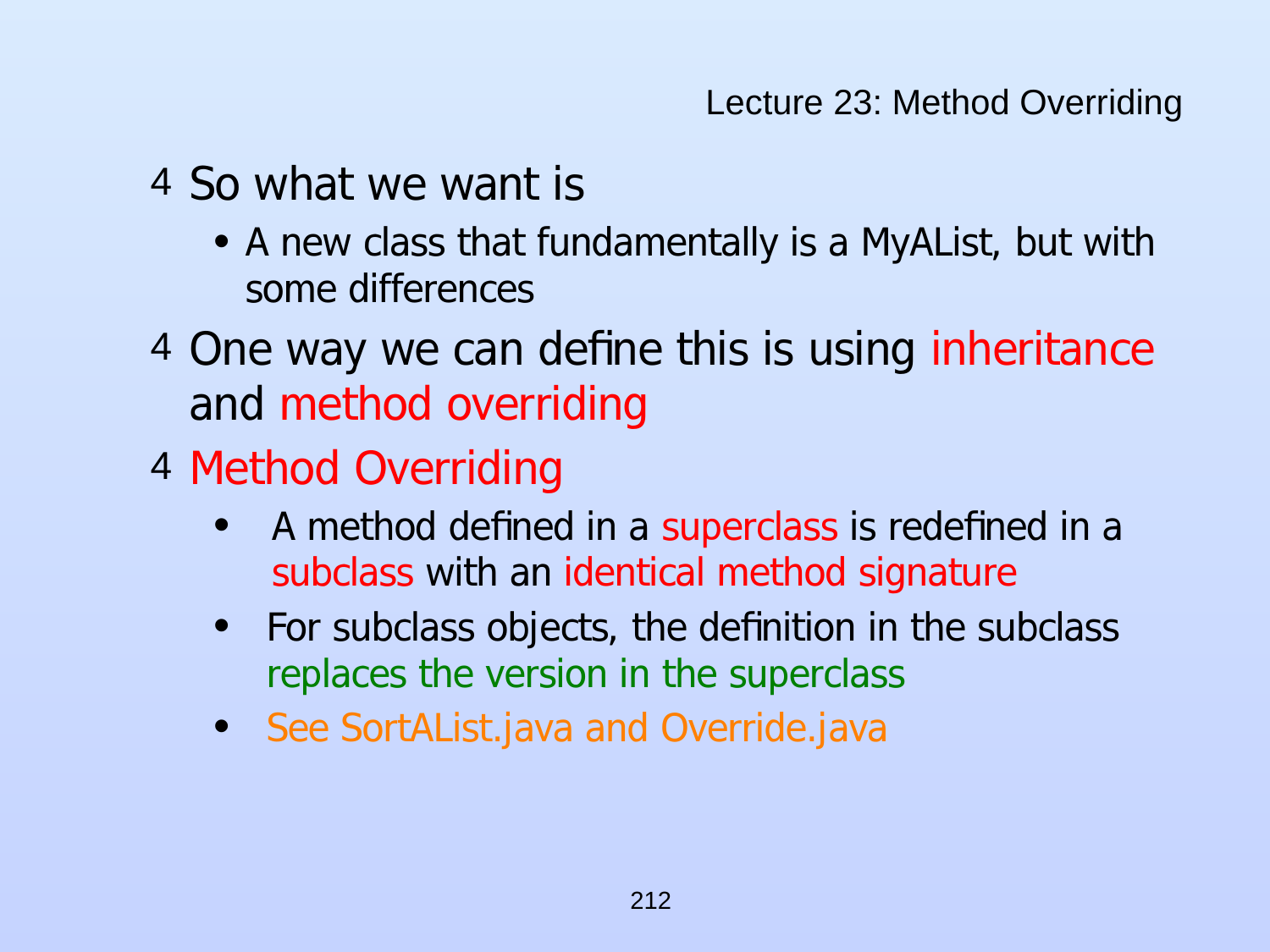

# Lecture 23: Method Overriding
So what we want is
A new class that fundamentally is a MyAList, but with some differences
One way we can define this is using inheritance and method overriding
Method Overriding
A method defined in a superclass is redefined in a subclass with an identical method signature
For subclass objects, the definition in the subclass replaces the version in the superclass
See SortAList.java and Override.java

212